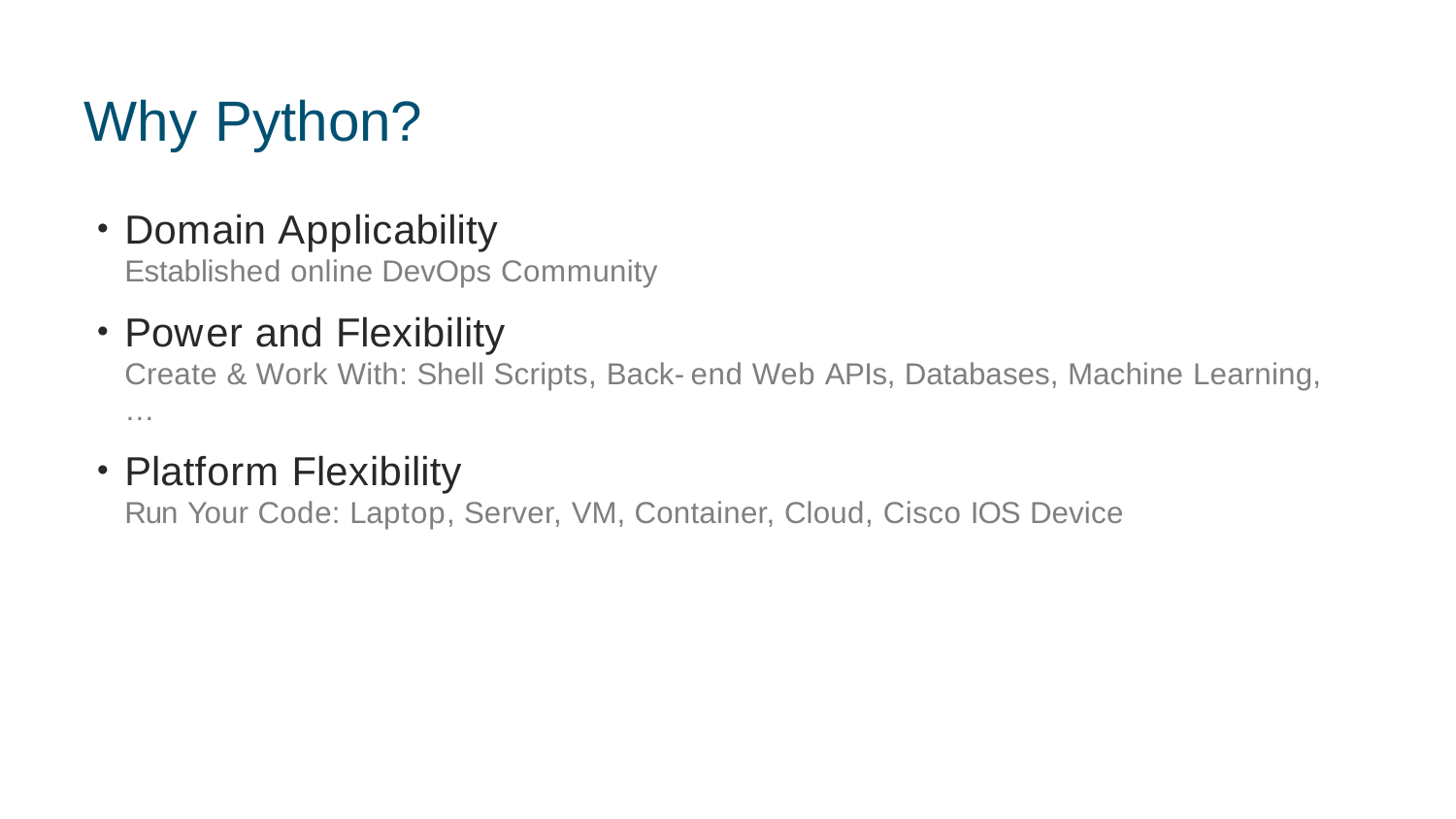

Why Python?
Domain Applicability
Established online DevOps Community
Power and Flexibility
Create & Work With: Shell Scripts, Back-end Web APIs, Databases, Machine Learning, …
Platform Flexibility
Run Your Code: Laptop, Server, VM, Container, Cloud, Cisco IOS Device